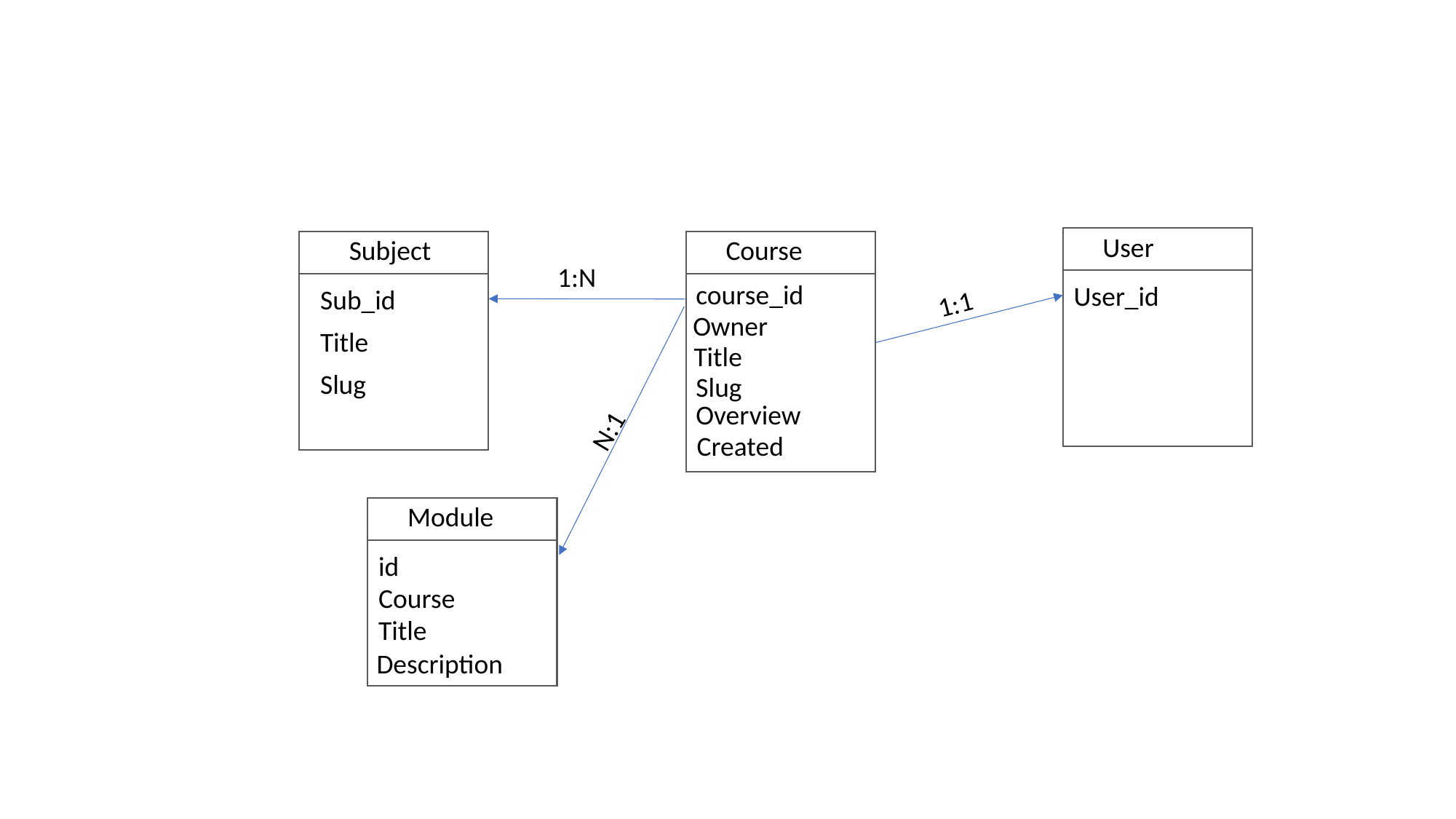

User
Subject
Course

1:N
1:1
course_id
User_id
Sub_id
Owner
Title
Title
N:1
Slug
Slug
Overview
Created
Module

id
Course
Title
Description